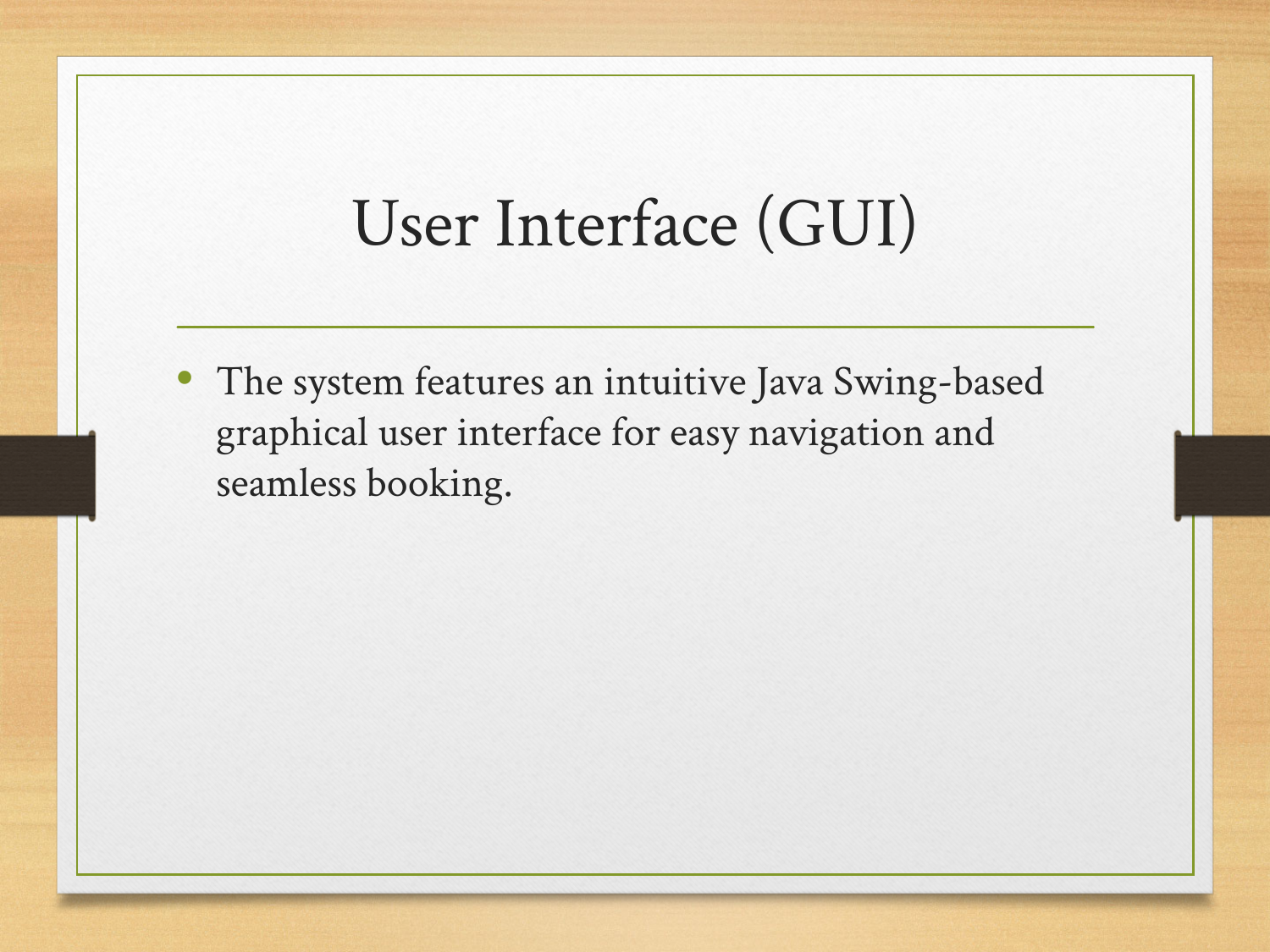

# User Interface (GUI)
The system features an intuitive Java Swing-based graphical user interface for easy navigation and seamless booking.